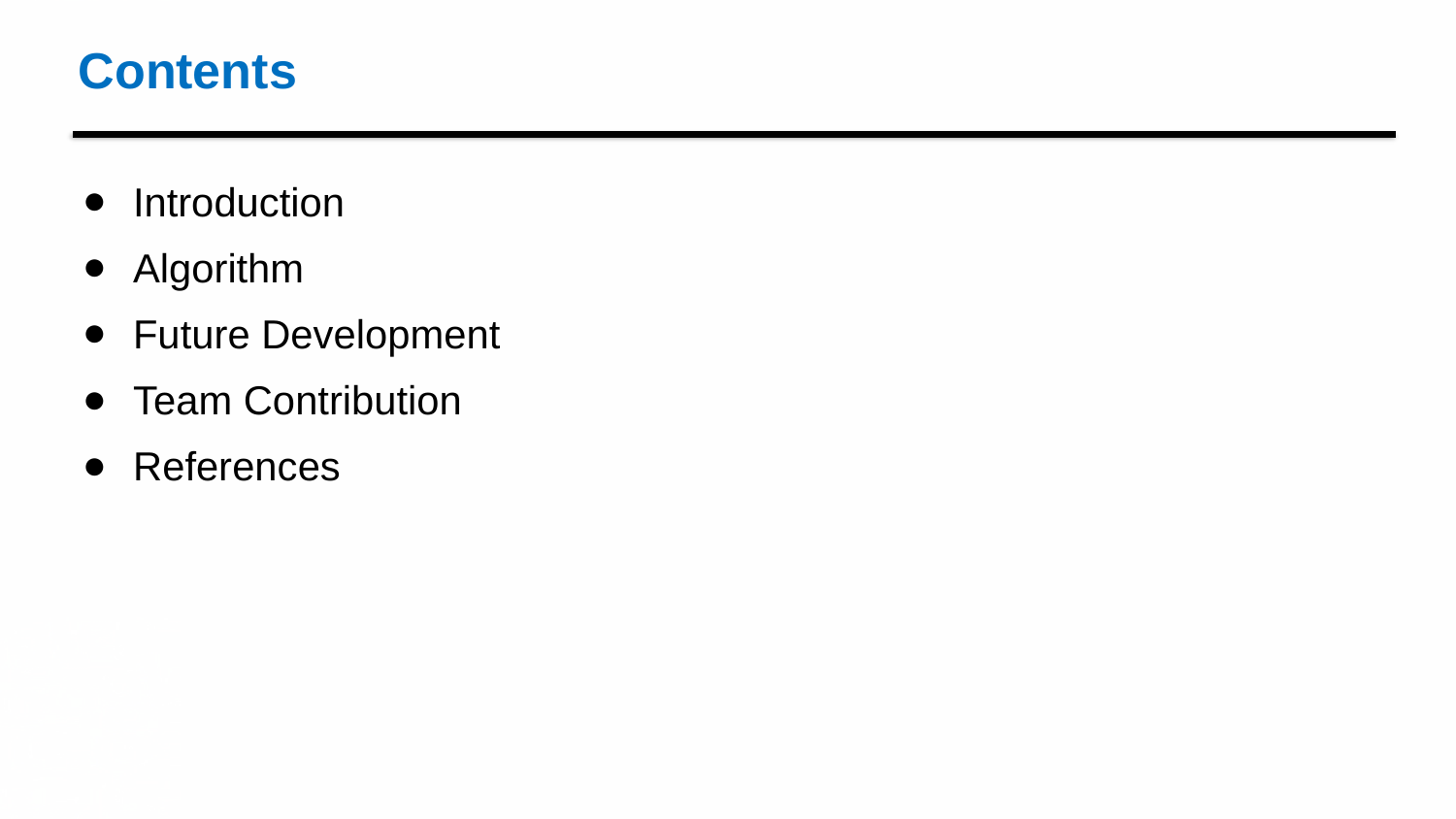

# Contents

Introduction
Algorithm
Future Development
Team Contribution
References